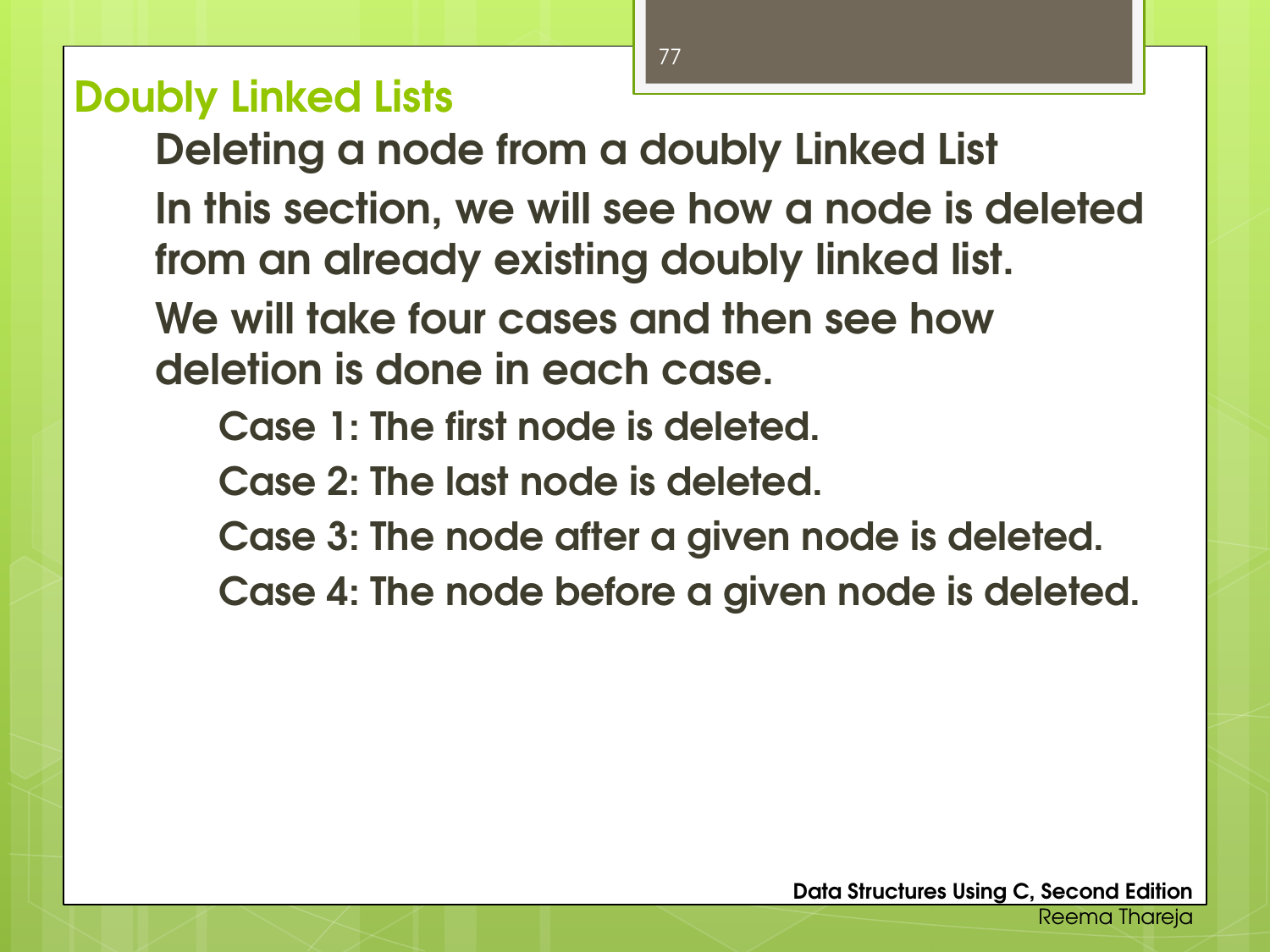

77
Doubly Linked Lists
Deleting a node from a doubly Linked List
In this section, we will see how a node is deleted from an already existing doubly linked list.
We will take four cases and then see how deletion is done in each case.
Case 1: The first node is deleted.
Case 2: The last node is deleted.
Case 3: The node after a given node is deleted.
Case 4: The node before a given node is deleted.
Data Structures Using C, Second Edition
Reema Thareja